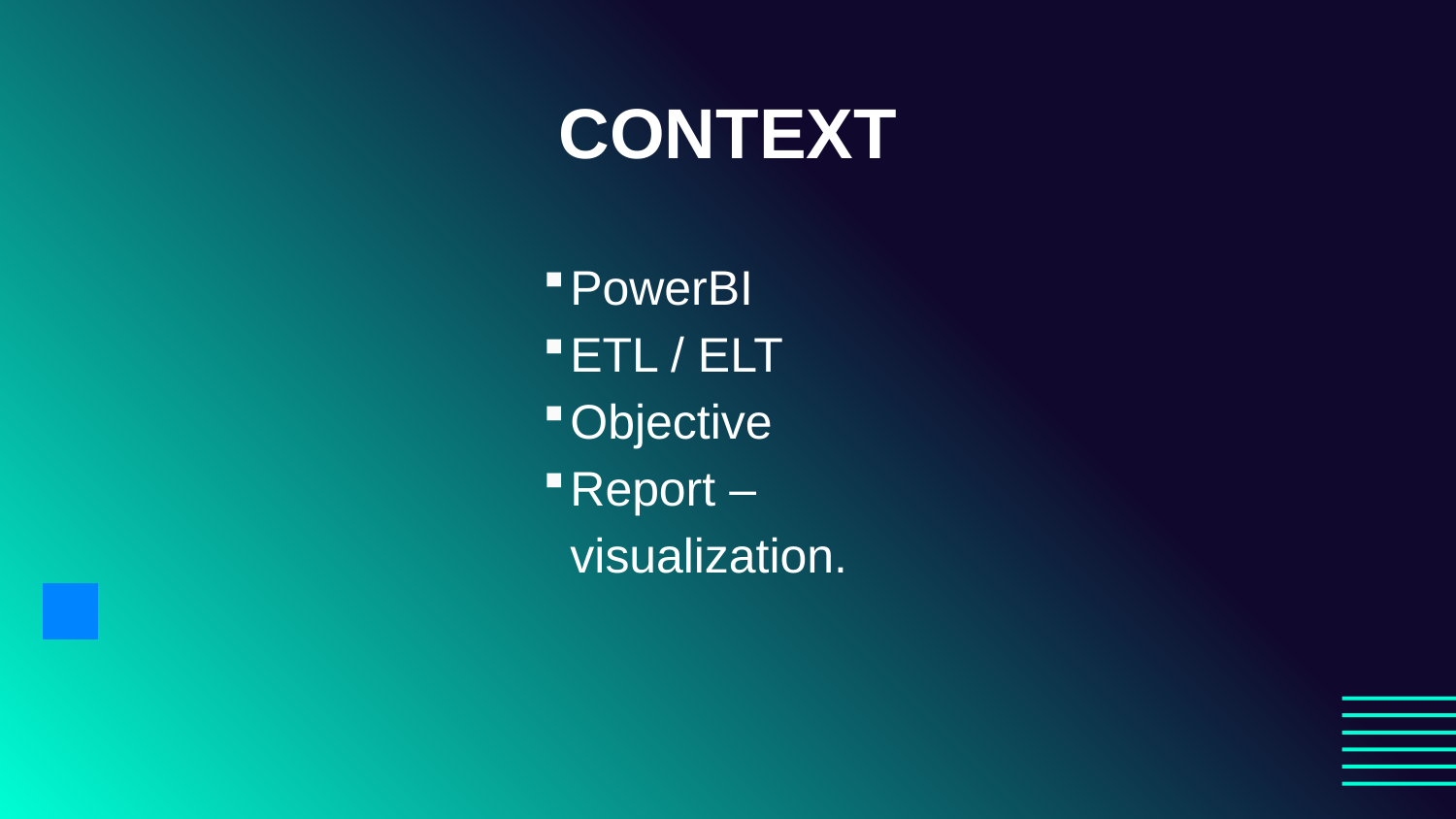

# CONTEXT
PowerBI
ETL / ELT
Objective
Report – visualization.